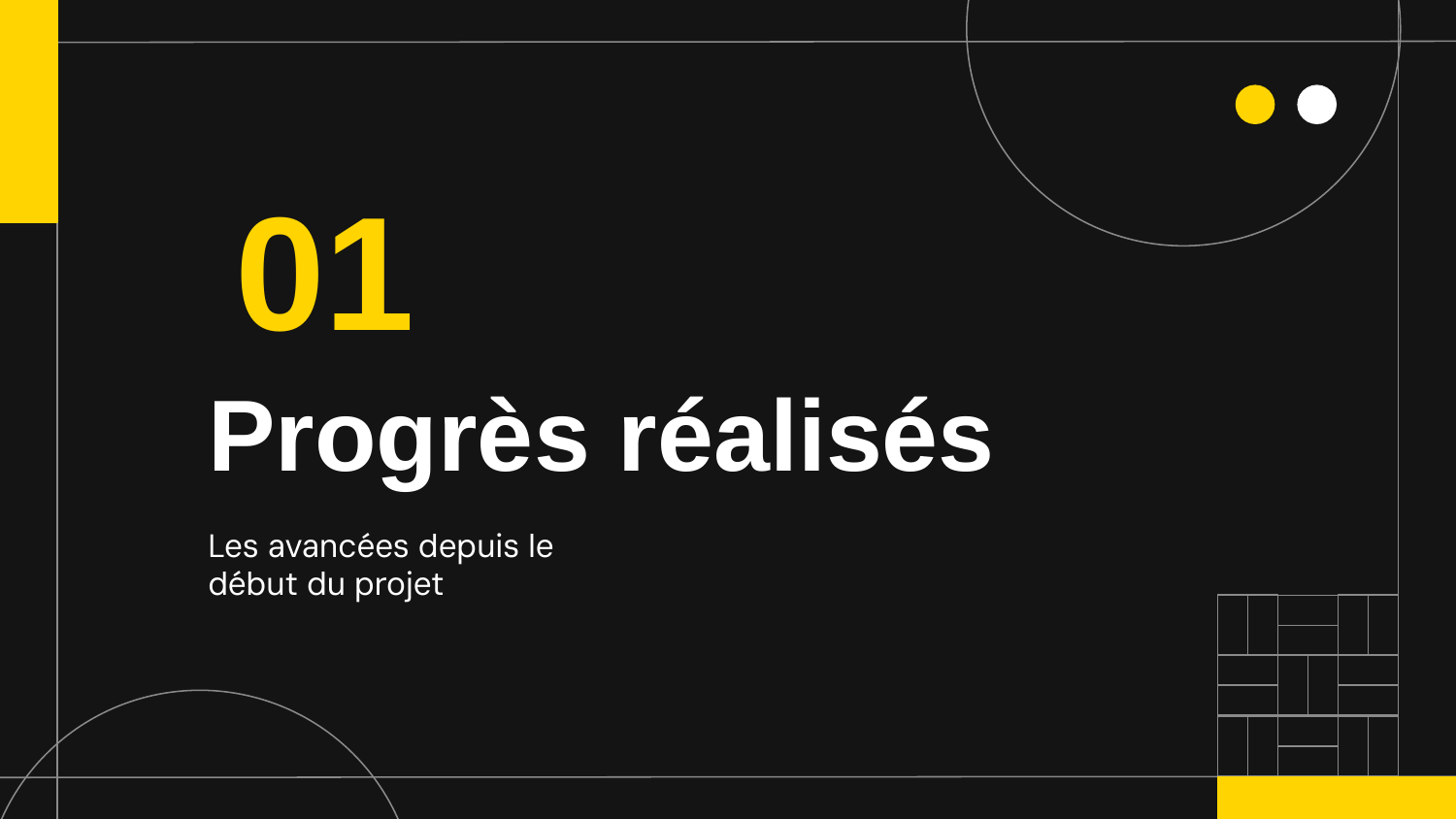

01
# Progrès réalisés
Les avancées depuis le début du projet